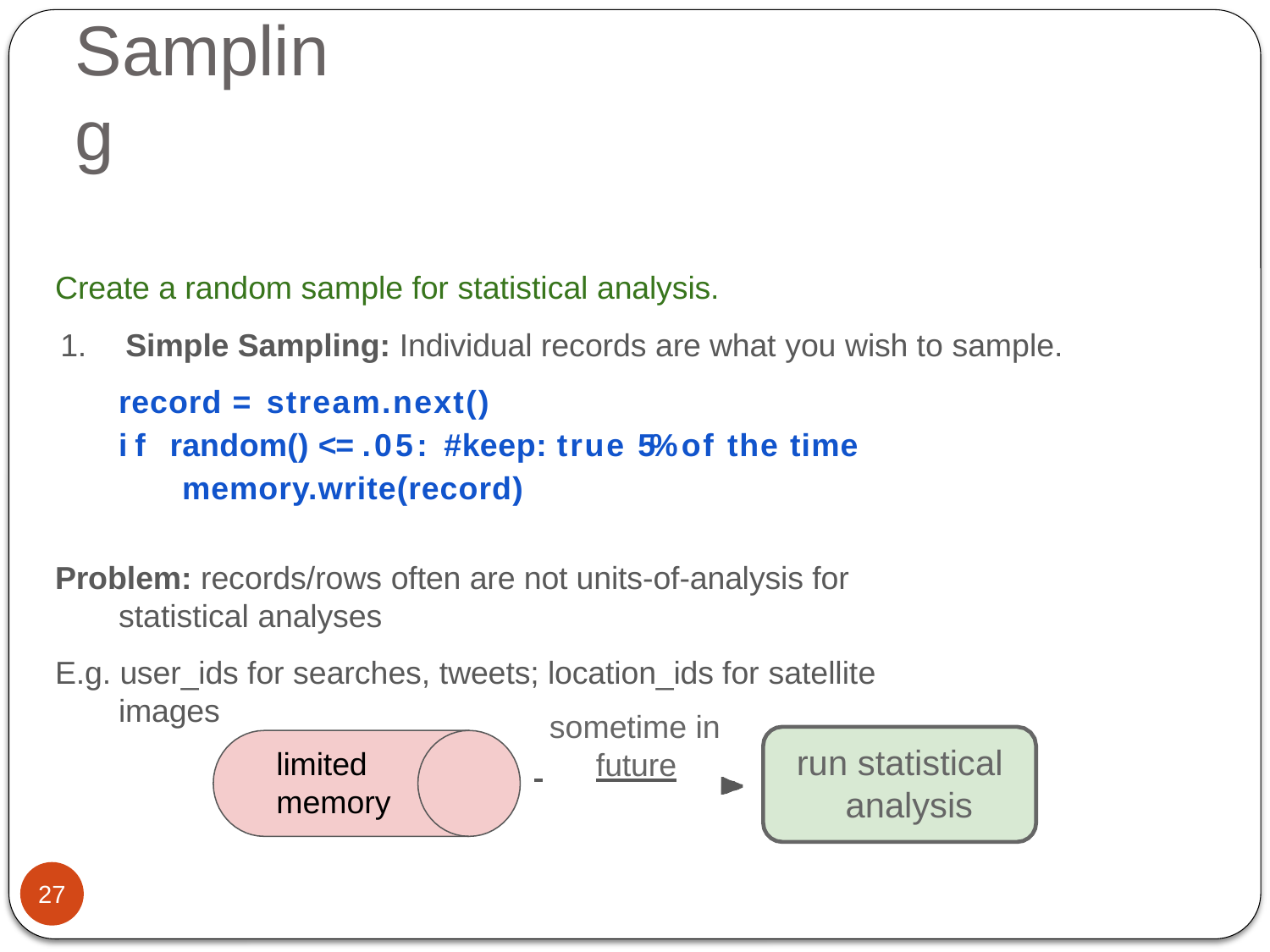

# Sampling
Create a random sample for statistical analysis.
1.	Simple Sampling: Individual records are what you wish to sample.
record = stream.next()
if random() <= .05: #keep: true 5% of the time  memory.write(record)

Problem: records/rows often are not units-of-analysis for statistical analyses
E.g. user_ids for searches, tweets; location_ids for satellite images
sometime in
 	future

run statistical  analysis
limited  memory

27